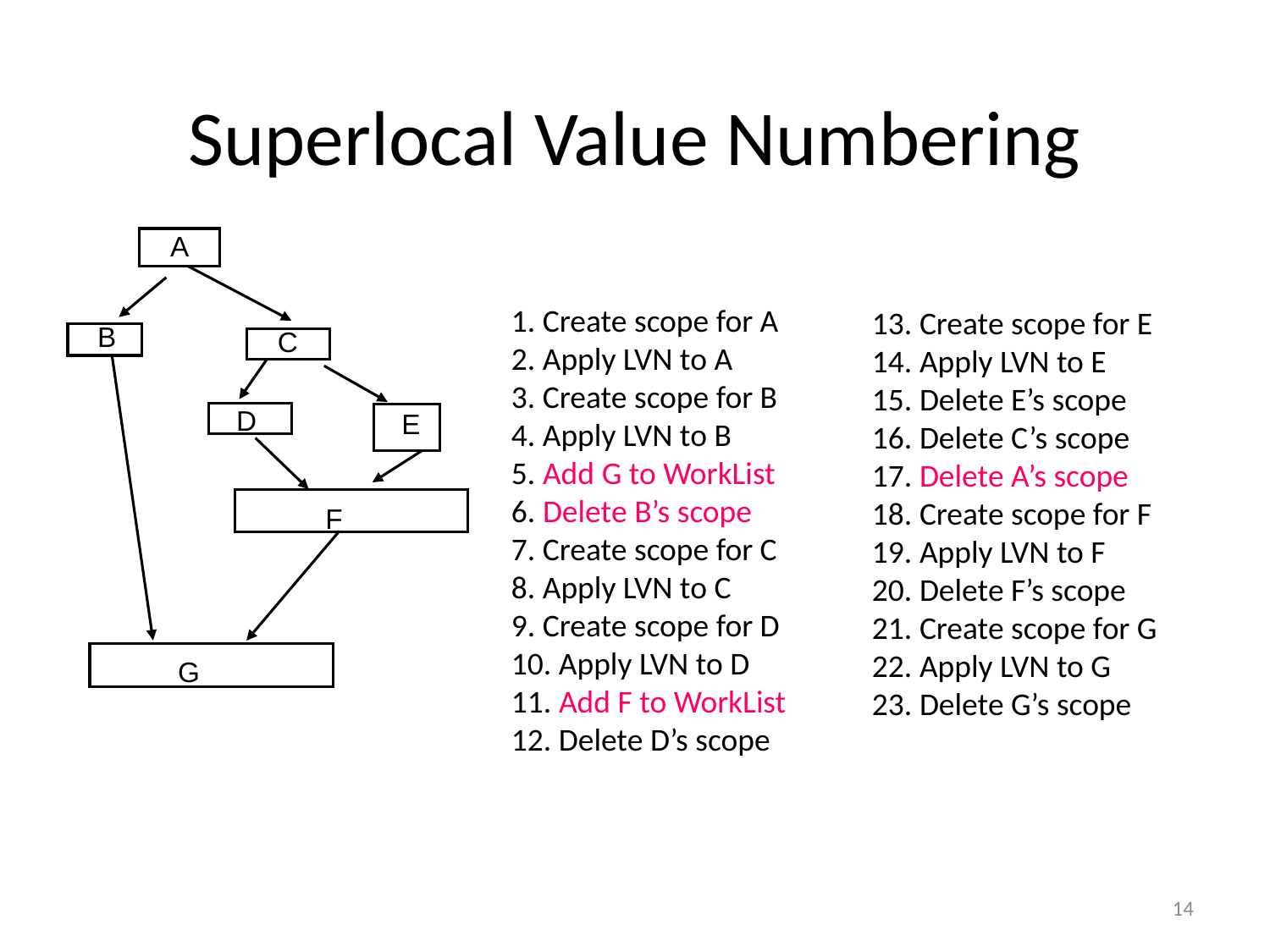

# Superlocal Value Numbering
A

B

C

D

E

F

G
1. Create scope for A
2. Apply LVN to A
3. Create scope for B
4. Apply LVN to B
5. Add G to WorkList
6. Delete B’s scope
7. Create scope for C
8. Apply LVN to C
9. Create scope for D
10. Apply LVN to D
11. Add F to WorkList
12. Delete D’s scope
13. Create scope for E
14. Apply LVN to E
15. Delete E’s scope
16. Delete C’s scope
17. Delete A’s scope
18. Create scope for F
19. Apply LVN to F
20. Delete F’s scope
21. Create scope for G
22. Apply LVN to G
23. Delete G’s scope
14